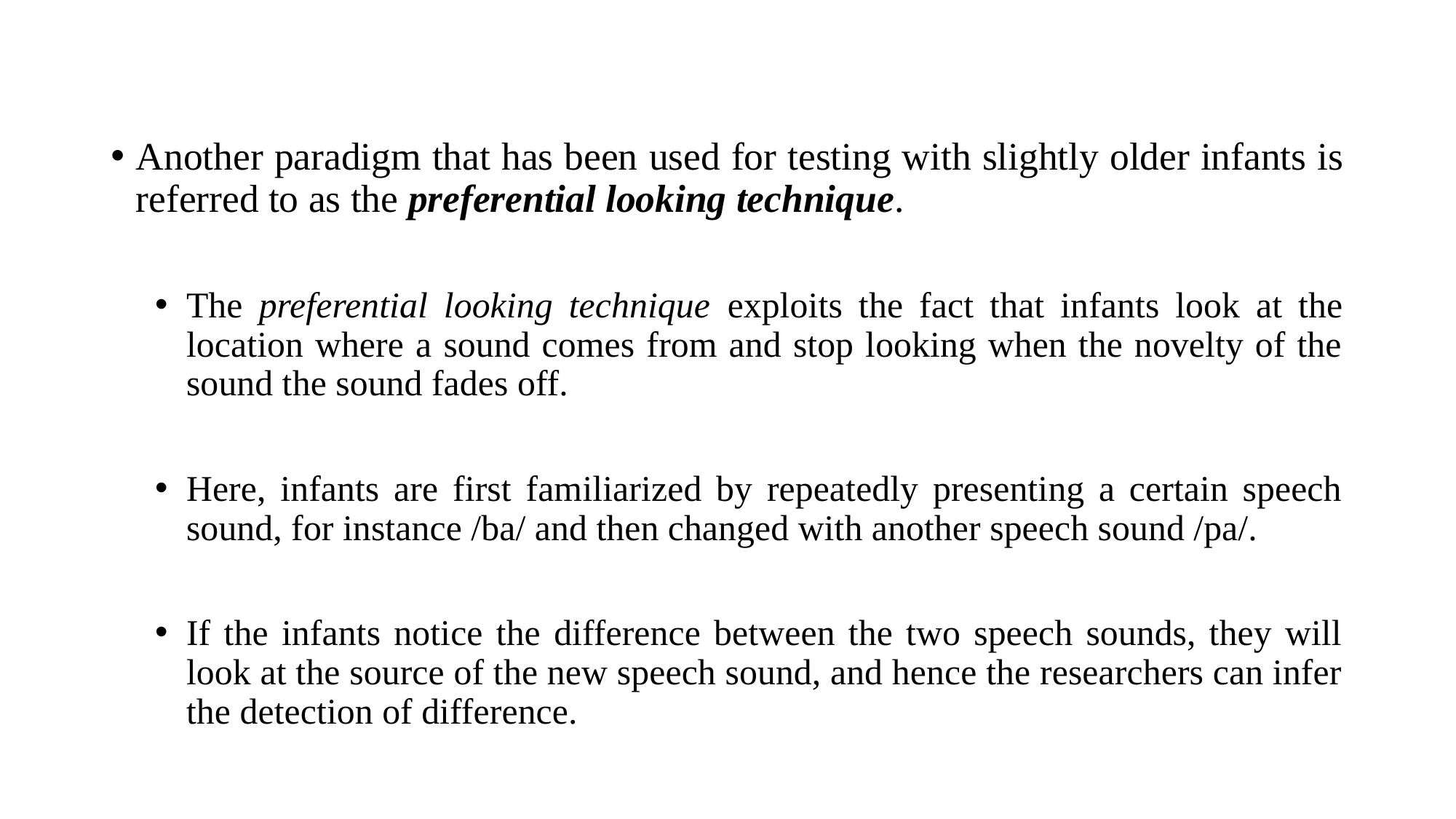

Another paradigm that has been used for testing with slightly older infants is referred to as the preferential looking technique.

The preferential looking technique exploits the fact that infants look at the location where a sound comes from and stop looking when the novelty of the sound the sound fades off.

Here, infants are first familiarized by repeatedly presenting a certain speech sound, for instance /ba/ and then changed with another speech sound /pa/.

If the infants notice the difference between the two speech sounds, they will look at the source of the new speech sound, and hence the researchers can infer the detection of difference.